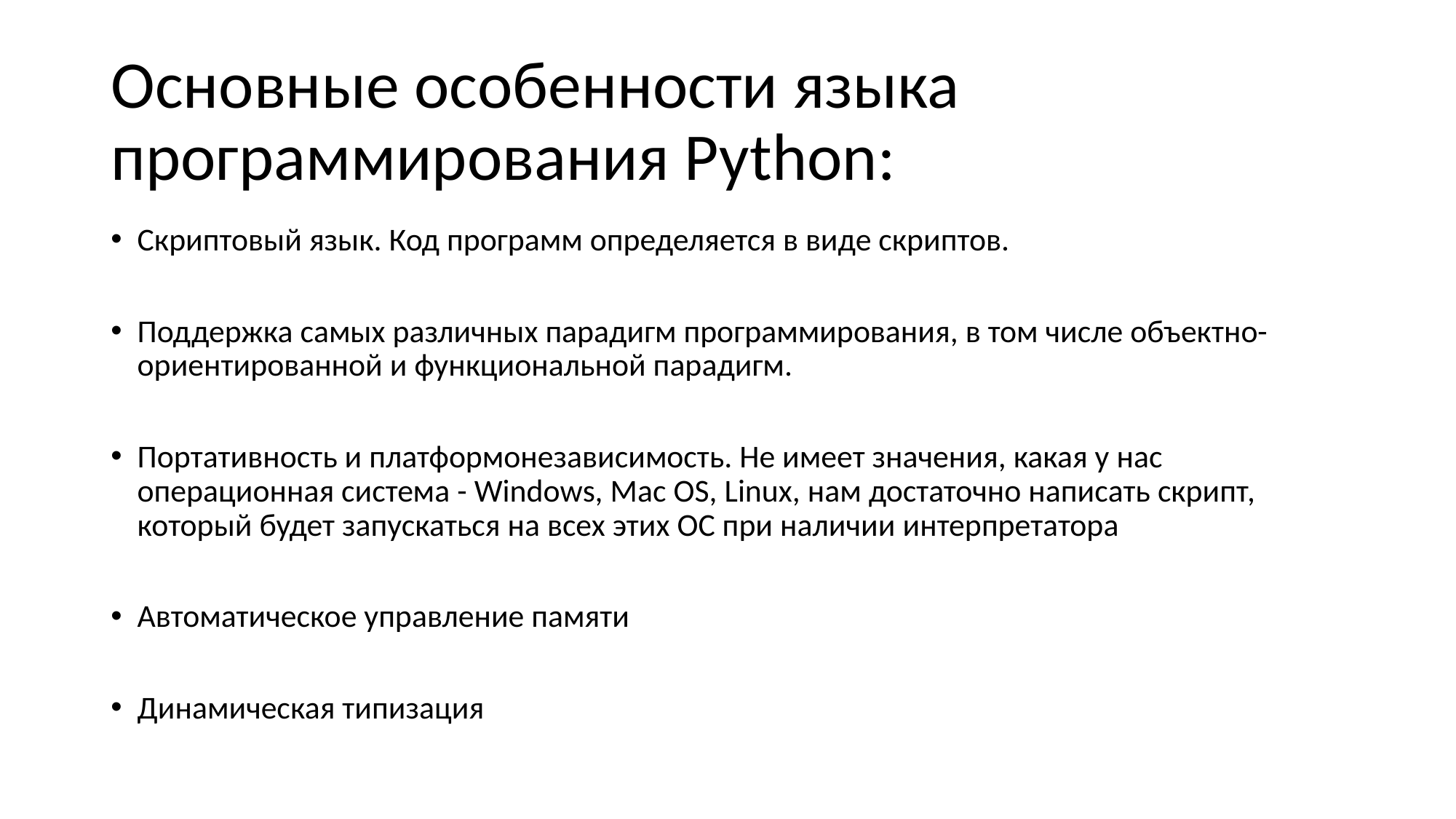

# Основные особенности языка программирования Python:
Скриптовый язык. Код программ определяется в виде скриптов.

Поддержка самых различных парадигм программирования, в том числе объектно-ориентированной и функциональной парадигм.

Портативность и платформонезависимость. Не имеет значения, какая у нас операционная система - Windows, Mac OS, Linux, нам достаточно написать скрипт, который будет запускаться на всех этих ОС при наличии интерпретатора

Автоматическое управление памяти

Динамическая типизация